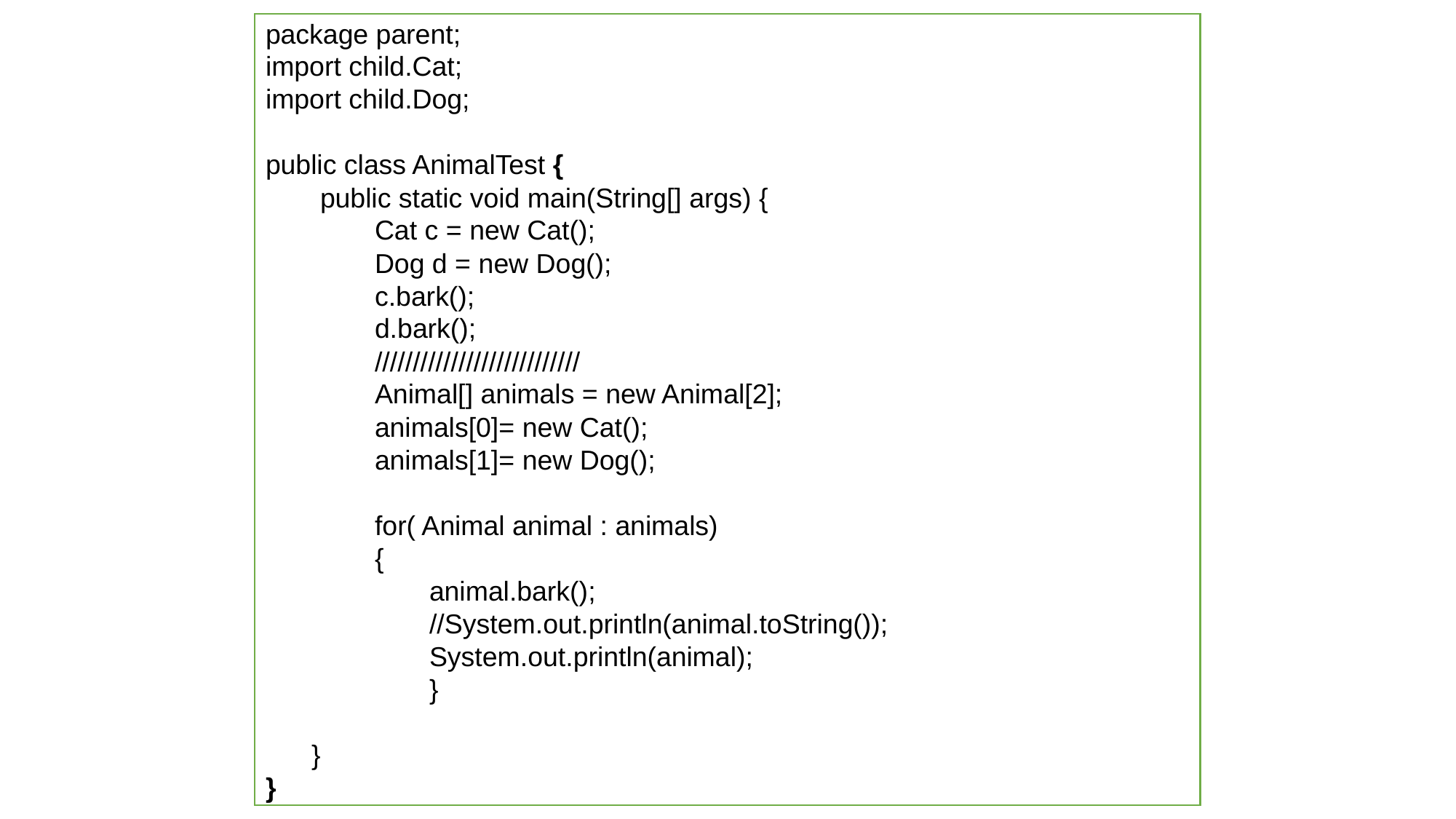

package parent;
import child.Cat;
import child.Dog;

public class AnimalTest {
public static void main(String[] args) {
Cat c = new Cat();
Dog d = new Dog();
c.bark();
d.bark();
///////////////////////////
Animal[] animals = new Animal[2];
animals[0]= new Cat();
animals[1]= new Dog();

for( Animal animal : animals)
{
animal.bark();
//System.out.println(animal.toString());
System.out.println(animal);
	}

      }
}